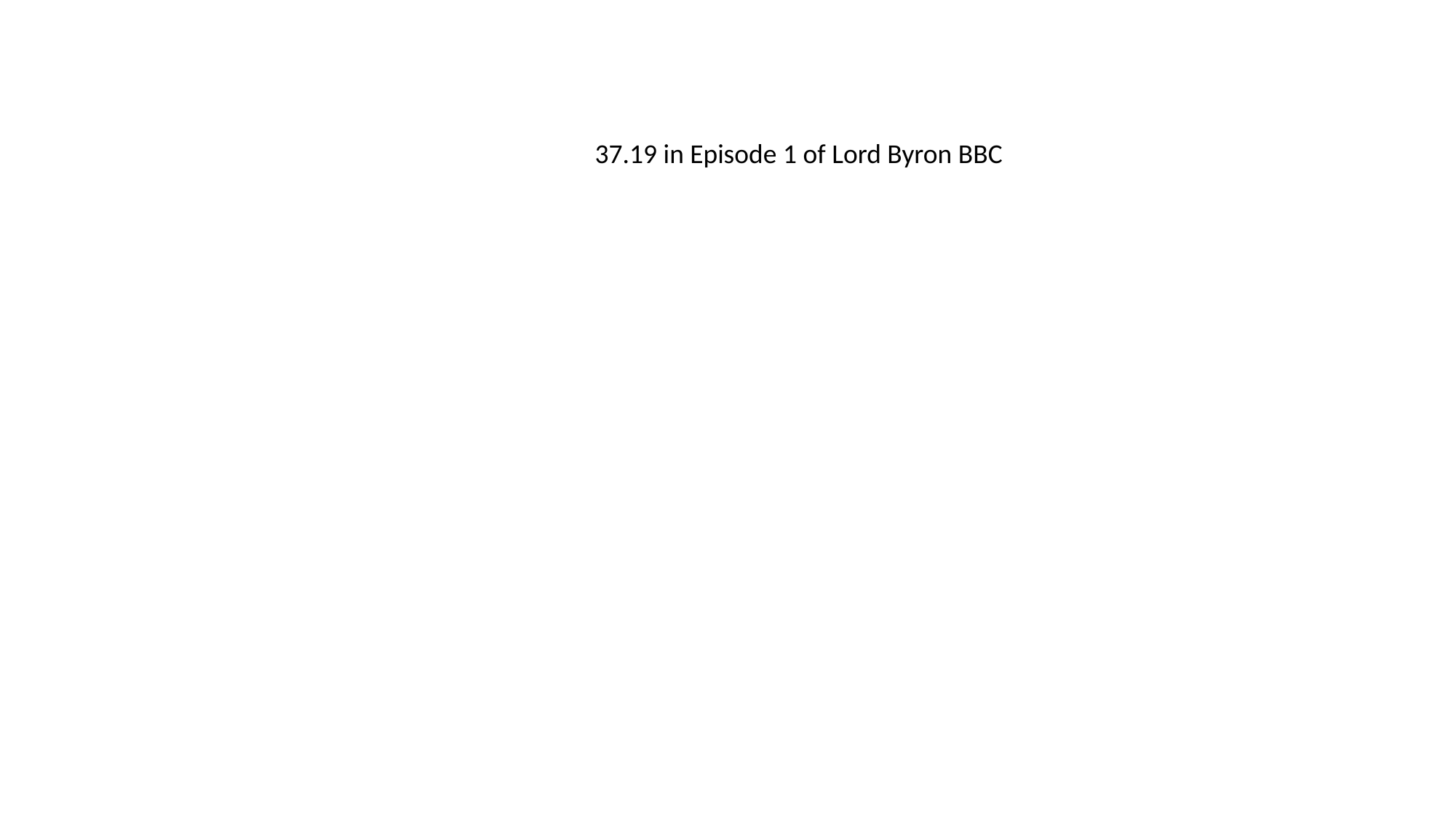

37.19 in Episode 1 of Lord Byron BBC